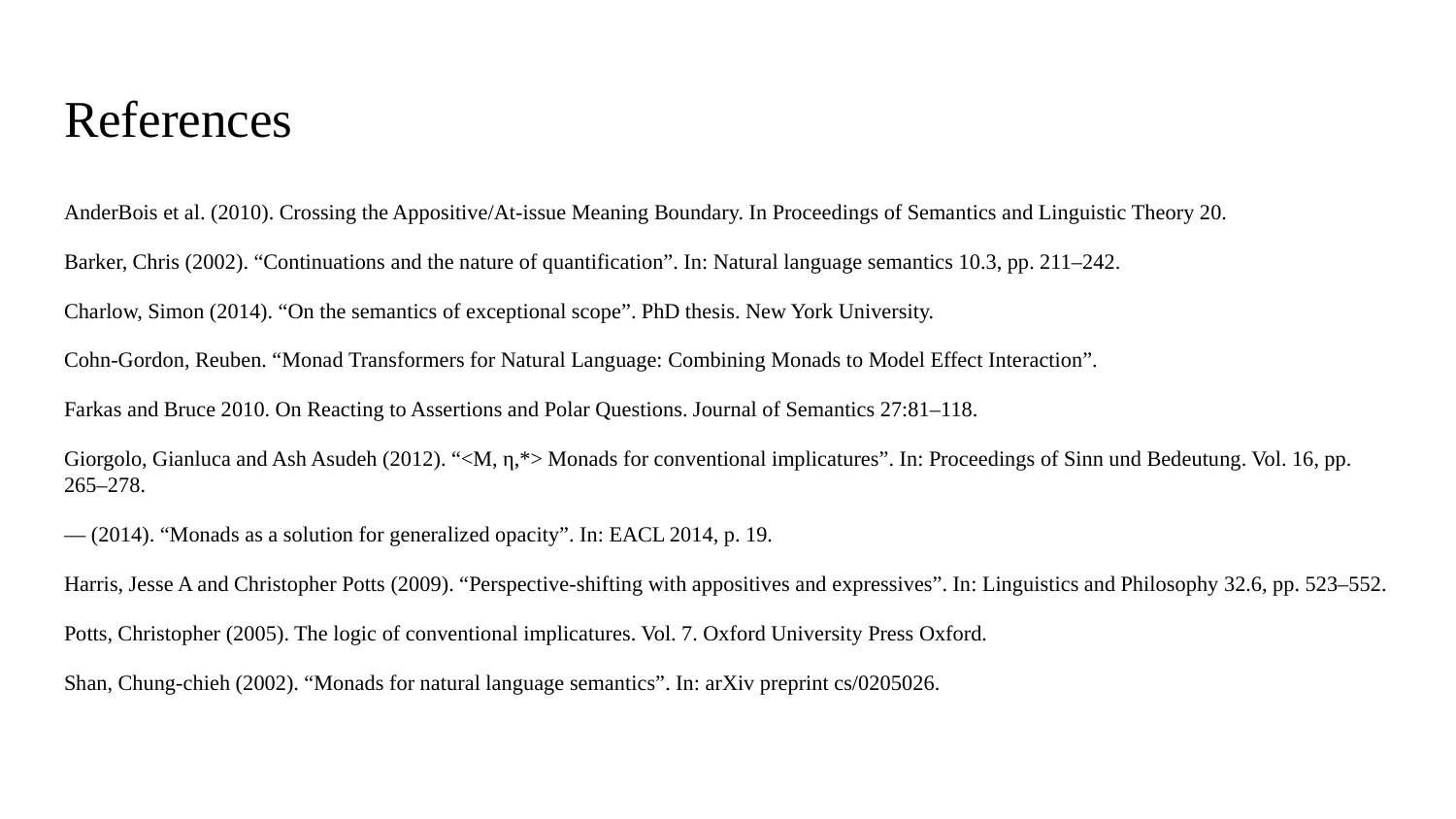

# References
AnderBois et al. (2010). Crossing the Appositive/At-issue Meaning Boundary. In Proceedings of Semantics and Linguistic Theory 20.
Barker, Chris (2002). “Continuations and the nature of quantification”. In: Natural language semantics 10.3, pp. 211–242.
Charlow, Simon (2014). “On the semantics of exceptional scope”. PhD thesis. New York University.
Cohn-Gordon, Reuben. “Monad Transformers for Natural Language: Combining Monads to Model Effect Interaction”.
Farkas and Bruce 2010. On Reacting to Assertions and Polar Questions. Journal of Semantics 27:81–118.
Giorgolo, Gianluca and Ash Asudeh (2012). “<M, η,*> Monads for conventional implicatures”. In: Proceedings of Sinn und Bedeutung. Vol. 16, pp. 265–278.
— (2014). “Monads as a solution for generalized opacity”. In: EACL 2014, p. 19.
Harris, Jesse A and Christopher Potts (2009). “Perspective-shifting with appositives and expressives”. In: Linguistics and Philosophy 32.6, pp. 523–552.
Potts, Christopher (2005). The logic of conventional implicatures. Vol. 7. Oxford University Press Oxford.
Shan, Chung-chieh (2002). “Monads for natural language semantics”. In: arXiv preprint cs/0205026.